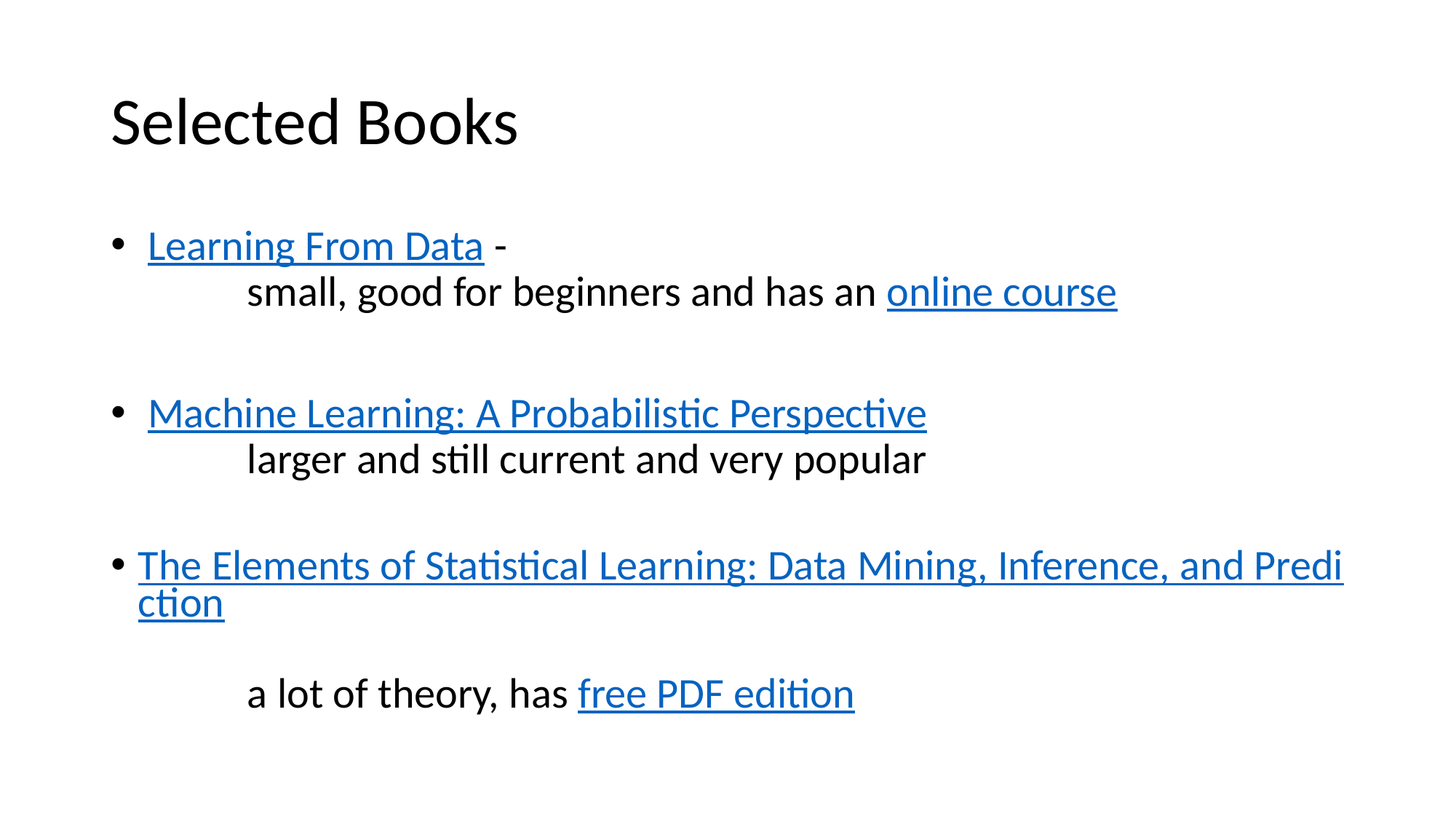

# Selected Books
 Learning From Data -
	small, good for beginners and has an online course

 Machine Learning: A Probabilistic Perspective
 	larger and still current and very popular
The Elements of Statistical Learning: Data Mining, Inference, and Prediction
	a lot of theory, has free PDF edition